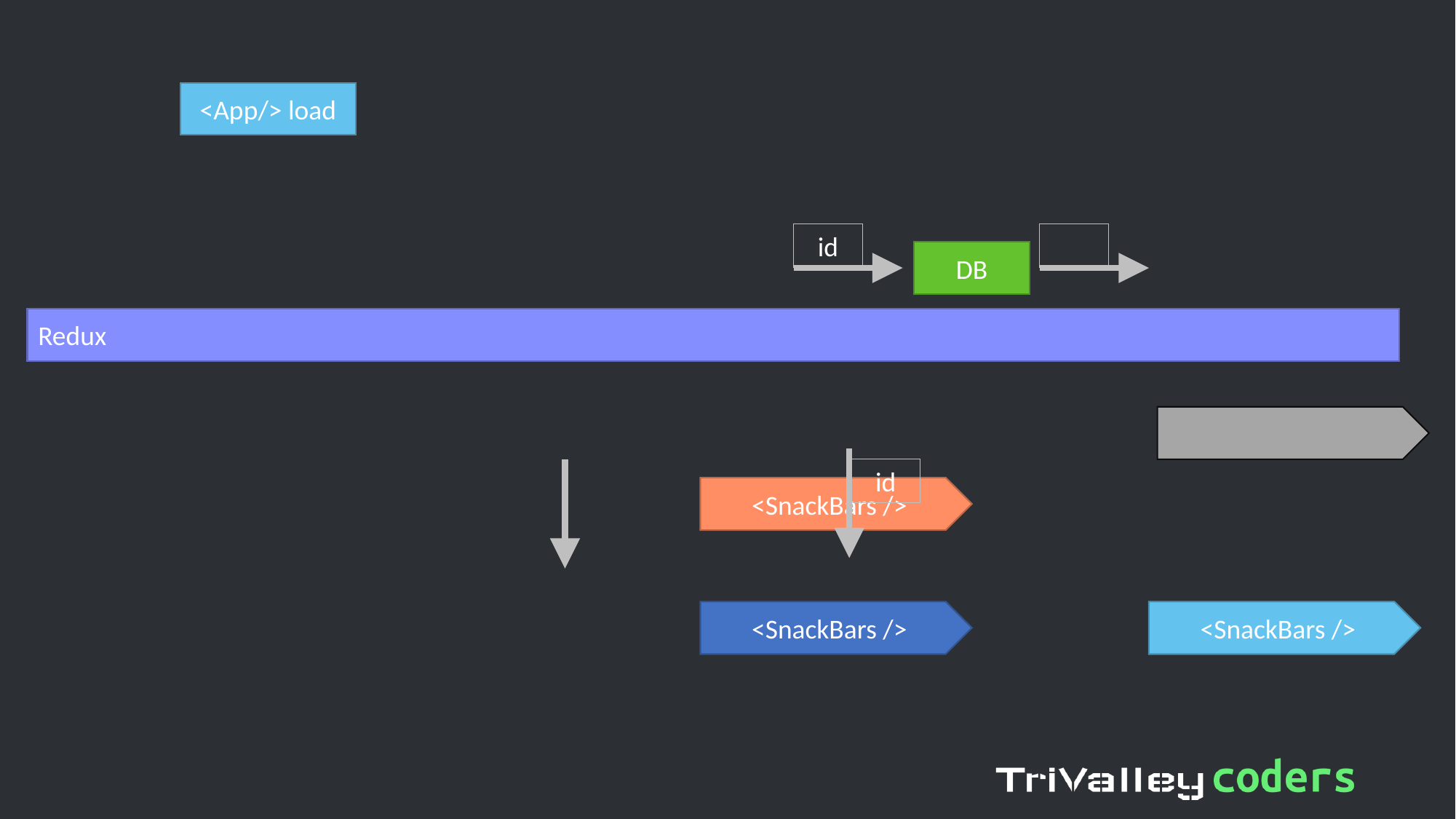

<App/> load
id

DB
Redux

id
<SnackBars />
<SnackBars />
<SnackBars />